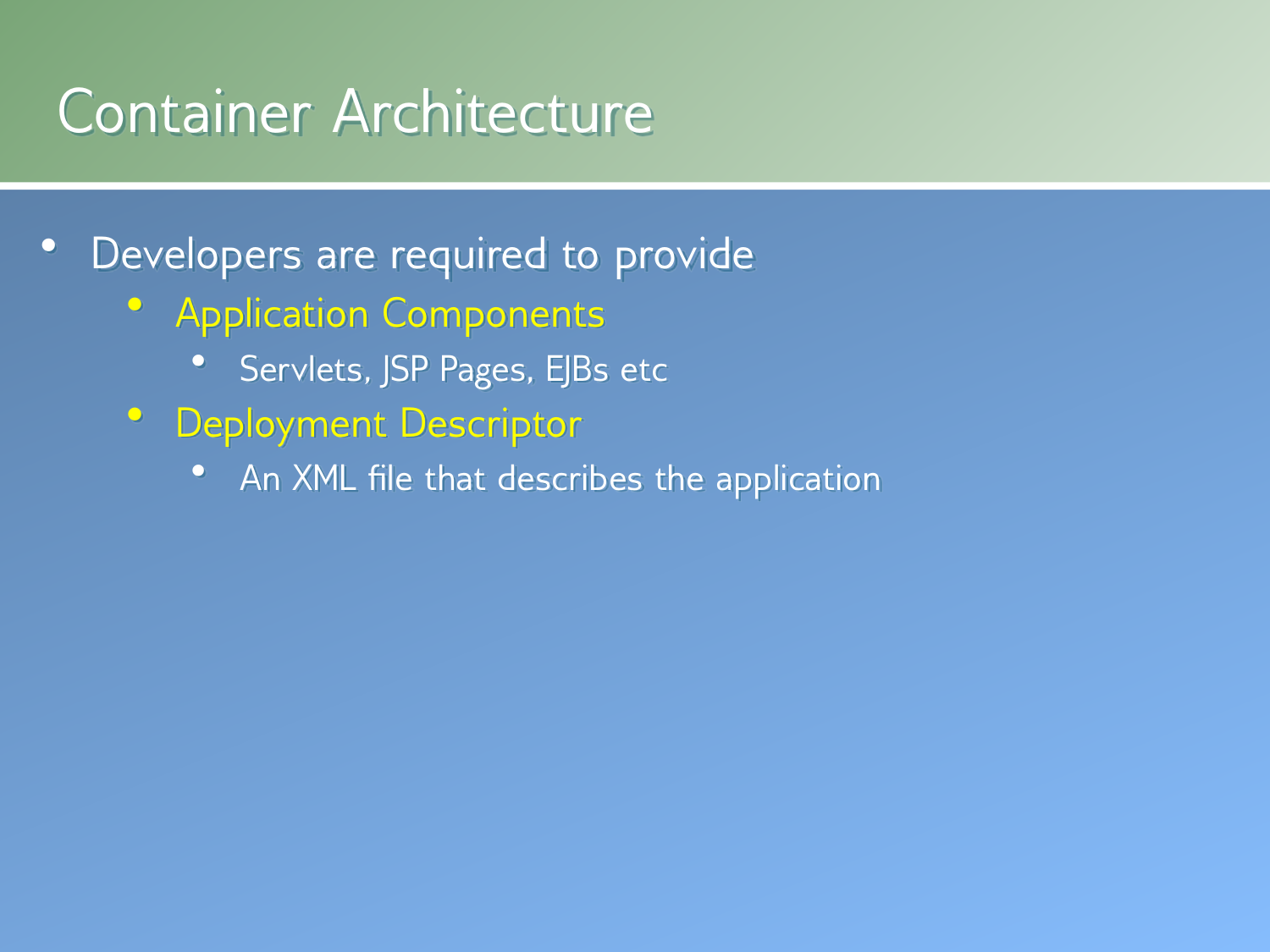

# Container Architecture
Developers are required to provide
Application Components
Servlets, JSP Pages, EJBs etc
Deployment Descriptor
An XML file that describes the application